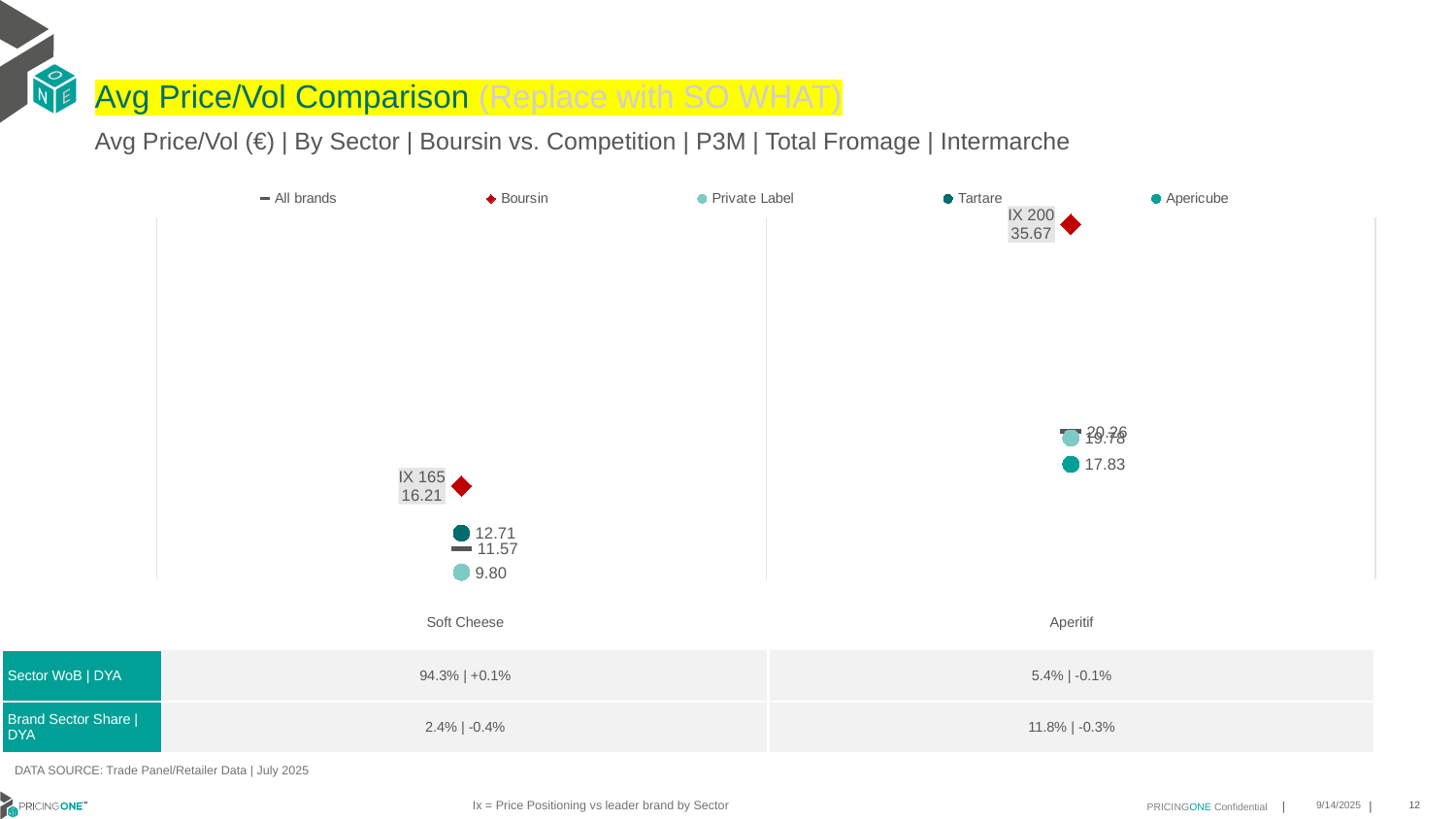

# Avg Price/Vol Comparison (Replace with SO WHAT)
Avg Price/Vol (€) | By Sector | Boursin vs. Competition | P3M | Total Fromage | Intermarche

### Chart

| Category | All brands | Boursin | Private Label | Tartare | Apericube |
|---|---|---|---|---|---|
| IX 165 | 11.57 | 16.21 | 9.8 | 12.71 | None |
| IX 200 | 20.26 | 35.67 | 19.78 | None | 17.83 |
|  | Soft Cheese | Aperitif |
| --- | --- | --- |
| Sector WoB | DYA | 94.3% | +0.1% | 5.4% | -0.1% |
| Brand Sector Share | DYA | 2.4% | -0.4% | 11.8% | -0.3% |
DATA SOURCE: Trade Panel/Retailer Data | July 2025
Ix = Price Positioning vs leader brand by Sector
9/14/2025
12